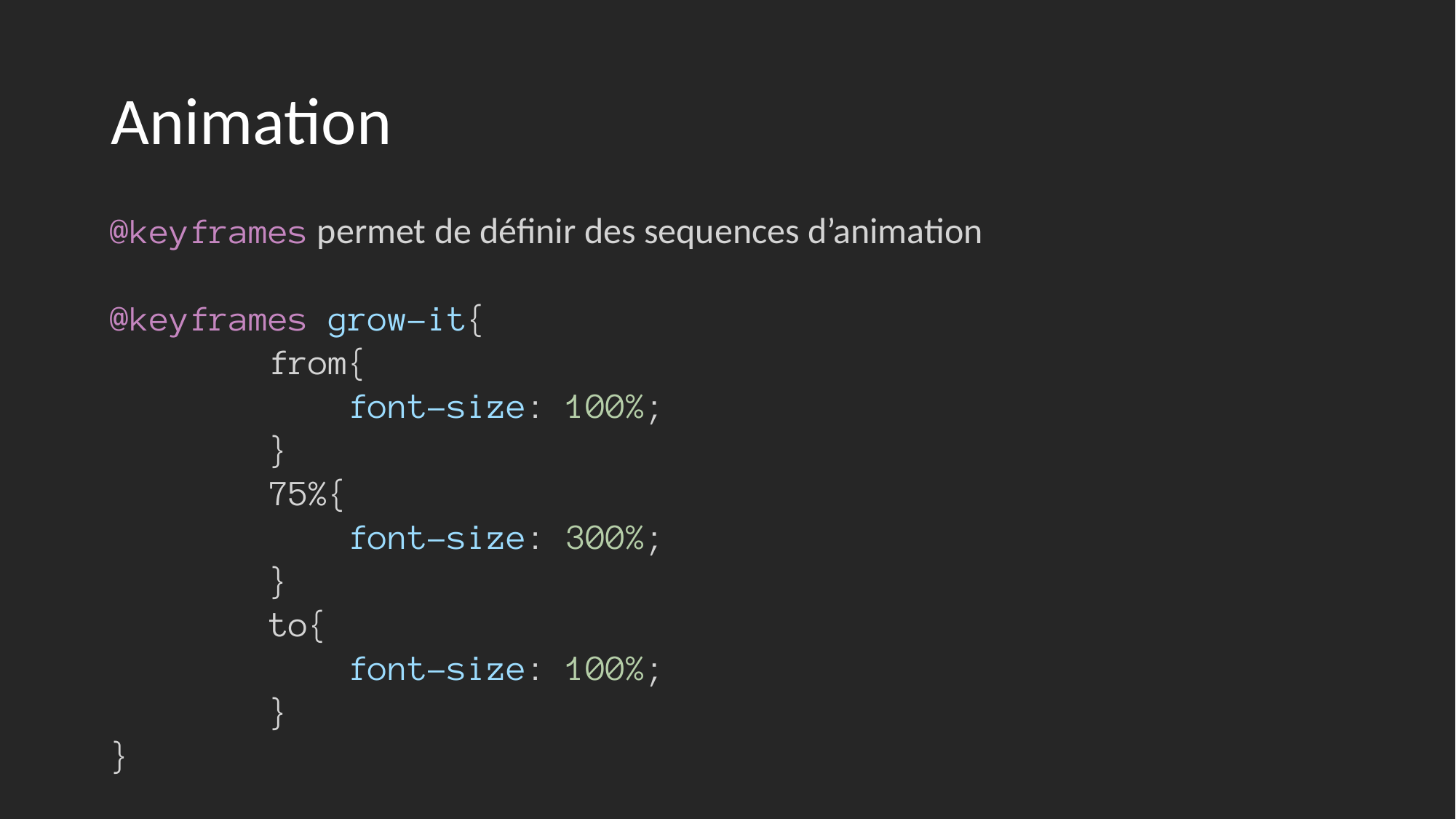

# Animation
@keyframes permet de définir des sequences d’animation

@keyframes grow-it{
        from{
            font-size: 100%;
        }
        75%{
            font-size: 300%;
        }
        to{
            font-size: 100%;
        }
}